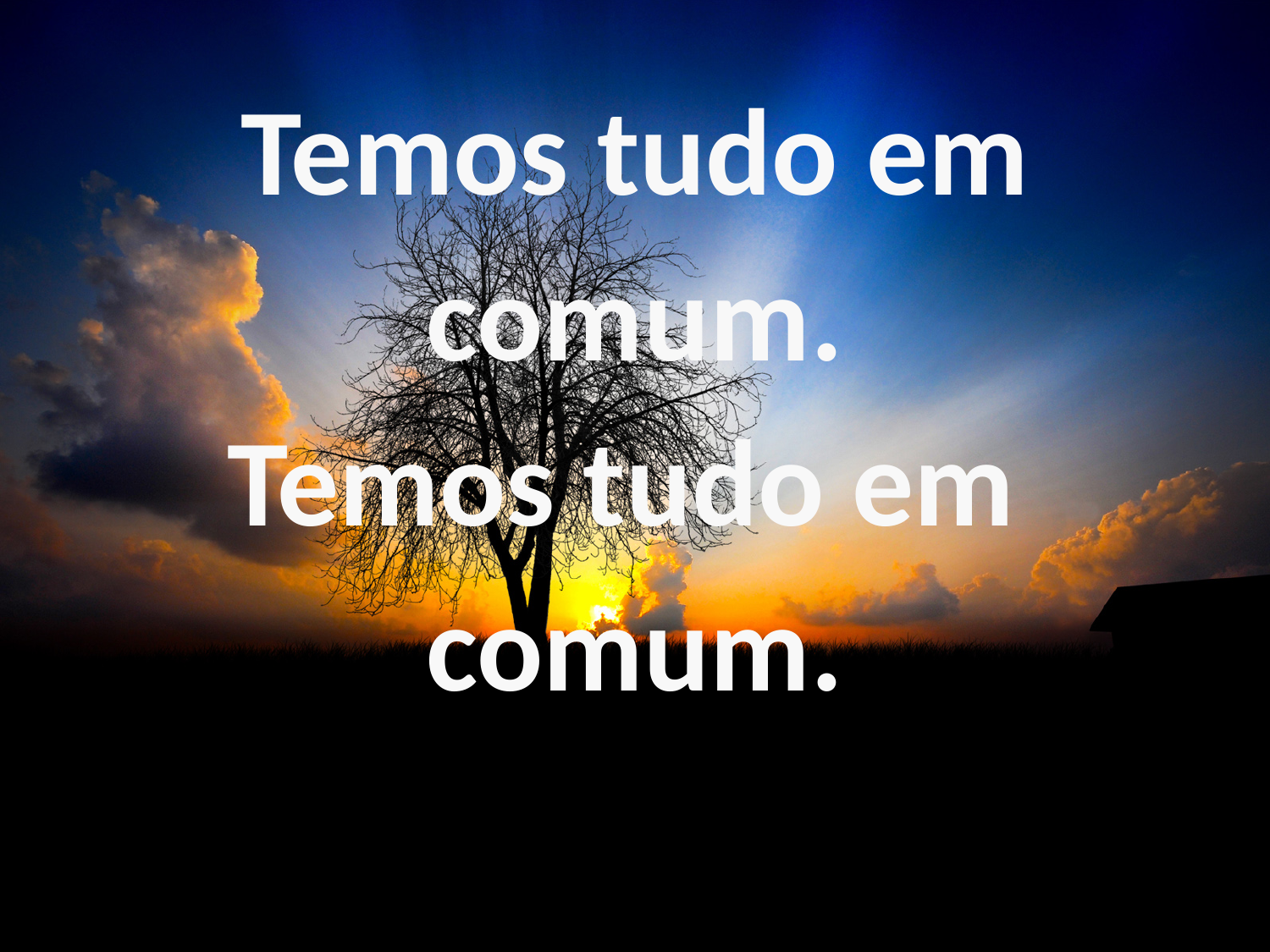

Temos tudo em
comum.
Temos tudo em
comum.